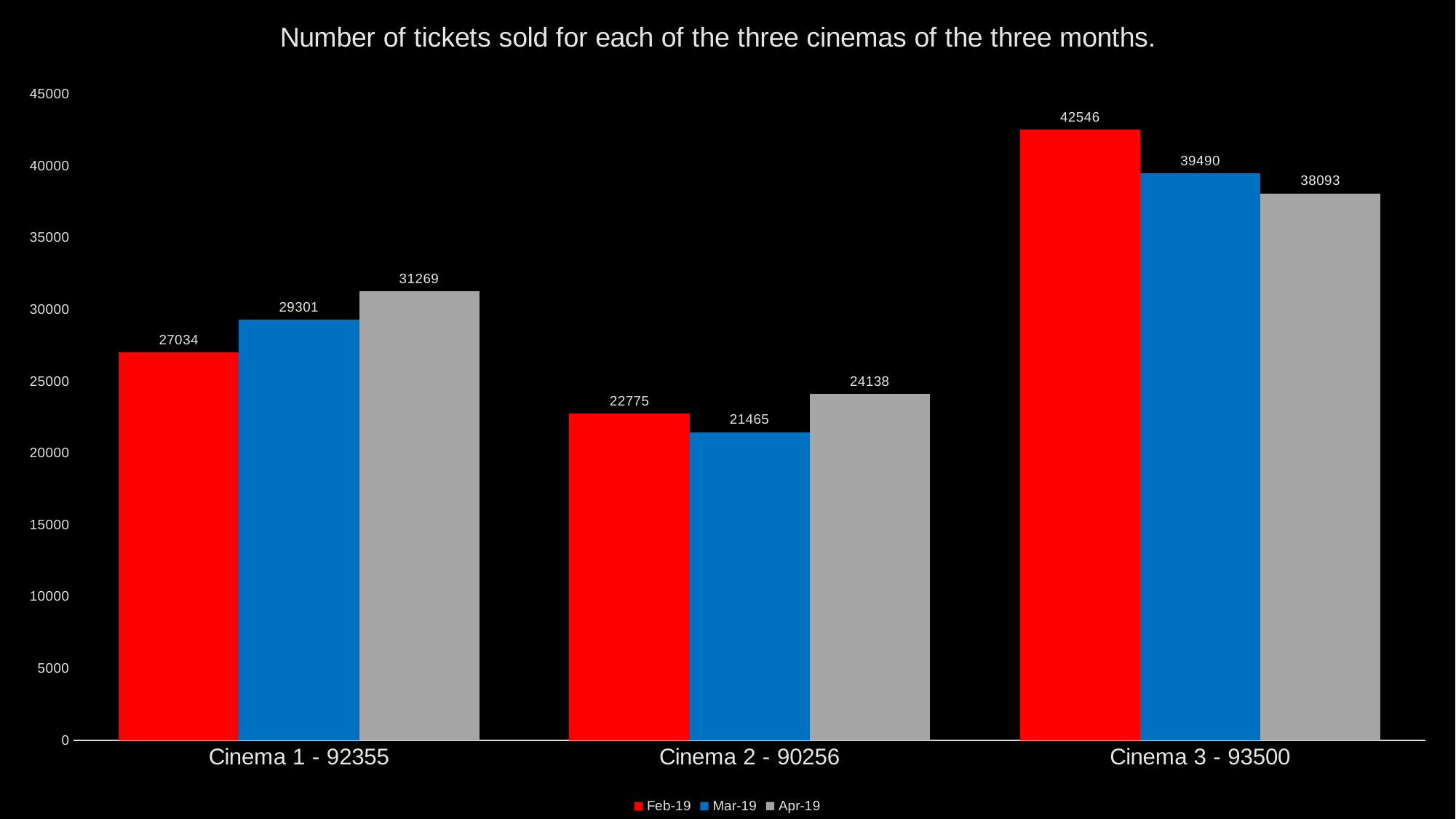

### Chart: Number of tickets sold for each of the three cinemas of the three months.

| Category | Feb-19 | Mar-19 | Apr-19 |
|---|---|---|---|
| Cinema 1 - 92355 | 27034.0 | 29301.0 | 31269.0 |
| Cinema 2 - 90256 | 22775.0 | 21465.0 | 24138.0 |
| Cinema 3 - 93500 | 42546.0 | 39490.0 | 38093.0 |